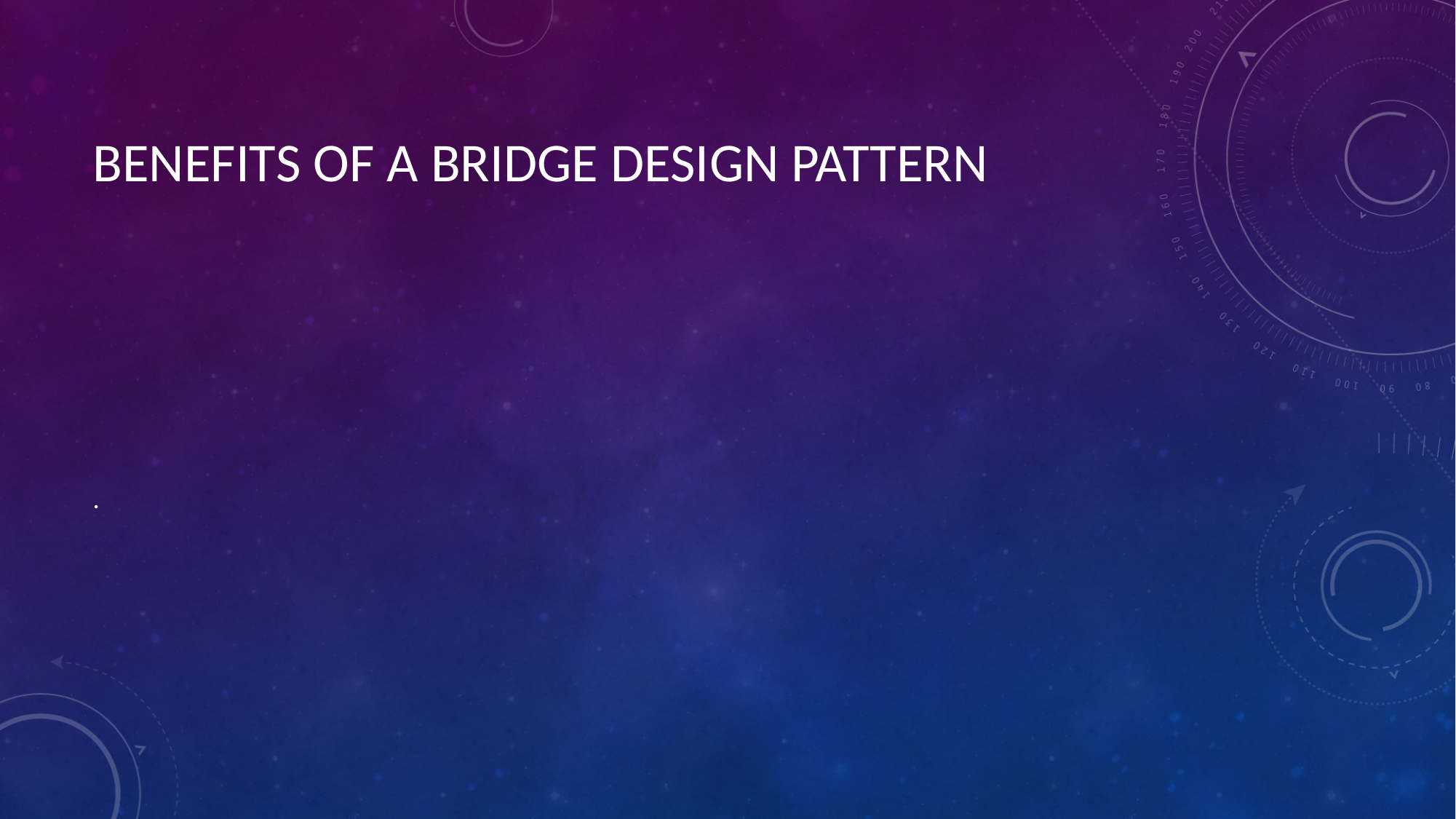

# Benefits of a BRIDGE Design Pattern

.